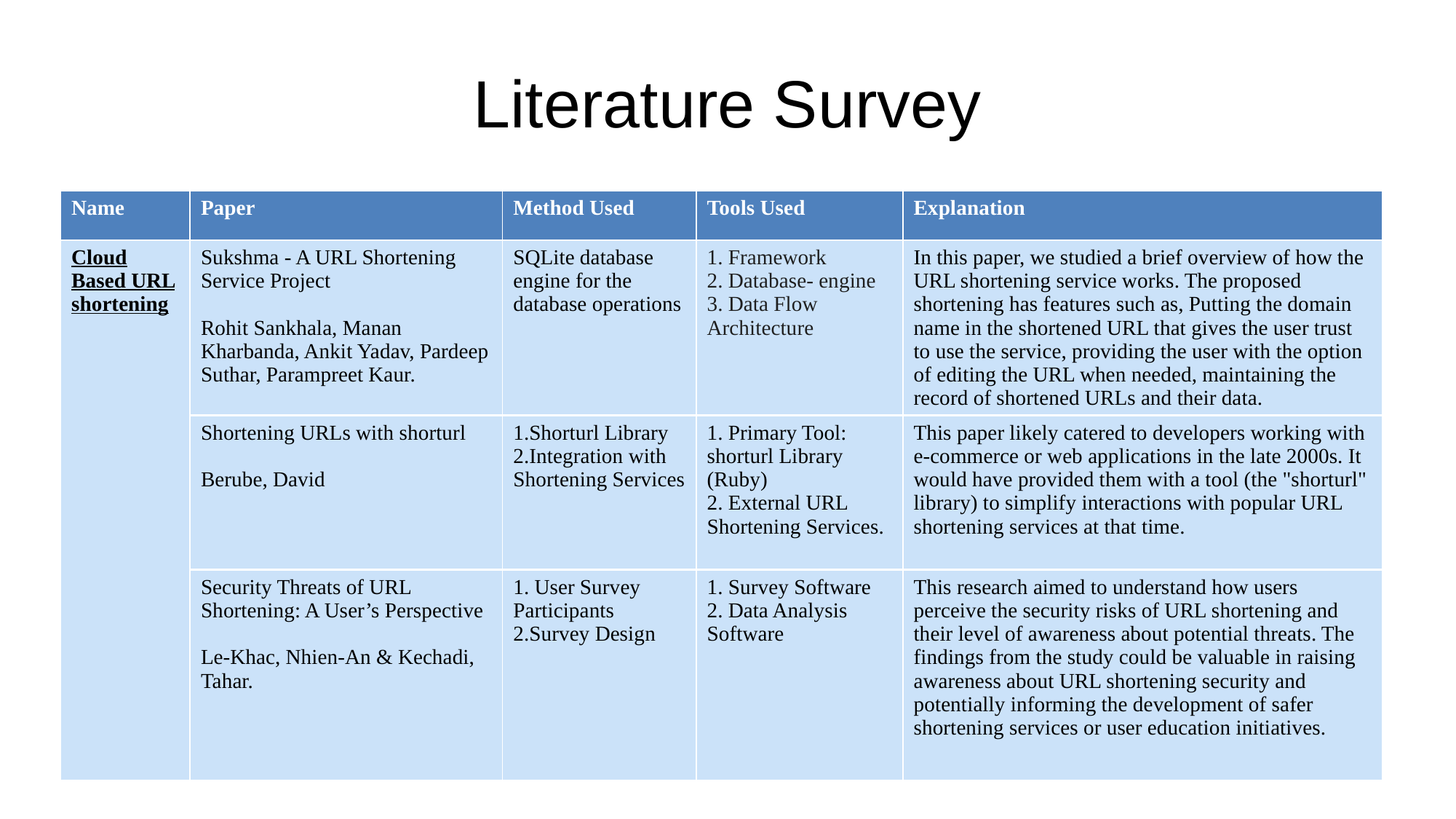

# Literature Survey
| Name | Paper | Method Used | Tools Used | Explanation |
| --- | --- | --- | --- | --- |
| Cloud Based URL shortening | Sukshma - A URL Shortening Service Project Rohit Sankhala, Manan Kharbanda, Ankit Yadav, Pardeep Suthar, Parampreet Kaur. | SQLite database engine for the database operations | 1. Framework 2. Database- engine 3. Data Flow Architecture | In this paper, we studied a brief overview of how the URL shortening service works. The proposed shortening has features such as, Putting the domain name in the shortened URL that gives the user trust to use the service, providing the user with the option of editing the URL when needed, maintaining the record of shortened URLs and their data. |
|  | Shortening URLs with shorturl Berube, David | 1.Shorturl Library 2.Integration with Shortening Services | 1. Primary Tool: shorturl Library (Ruby) 2. External URL Shortening Services. | This paper likely catered to developers working with e-commerce or web applications in the late 2000s. It would have provided them with a tool (the "shorturl" library) to simplify interactions with popular URL shortening services at that time. |
|  | Security Threats of URL Shortening: A User’s Perspective Le-Khac, Nhien-An & Kechadi, Tahar. | 1. User Survey Participants 2.Survey Design | 1. Survey Software 2. Data Analysis Software | This research aimed to understand how users perceive the security risks of URL shortening and their level of awareness about potential threats. The findings from the study could be valuable in raising awareness about URL shortening security and potentially informing the development of safer shortening services or user education initiatives. |